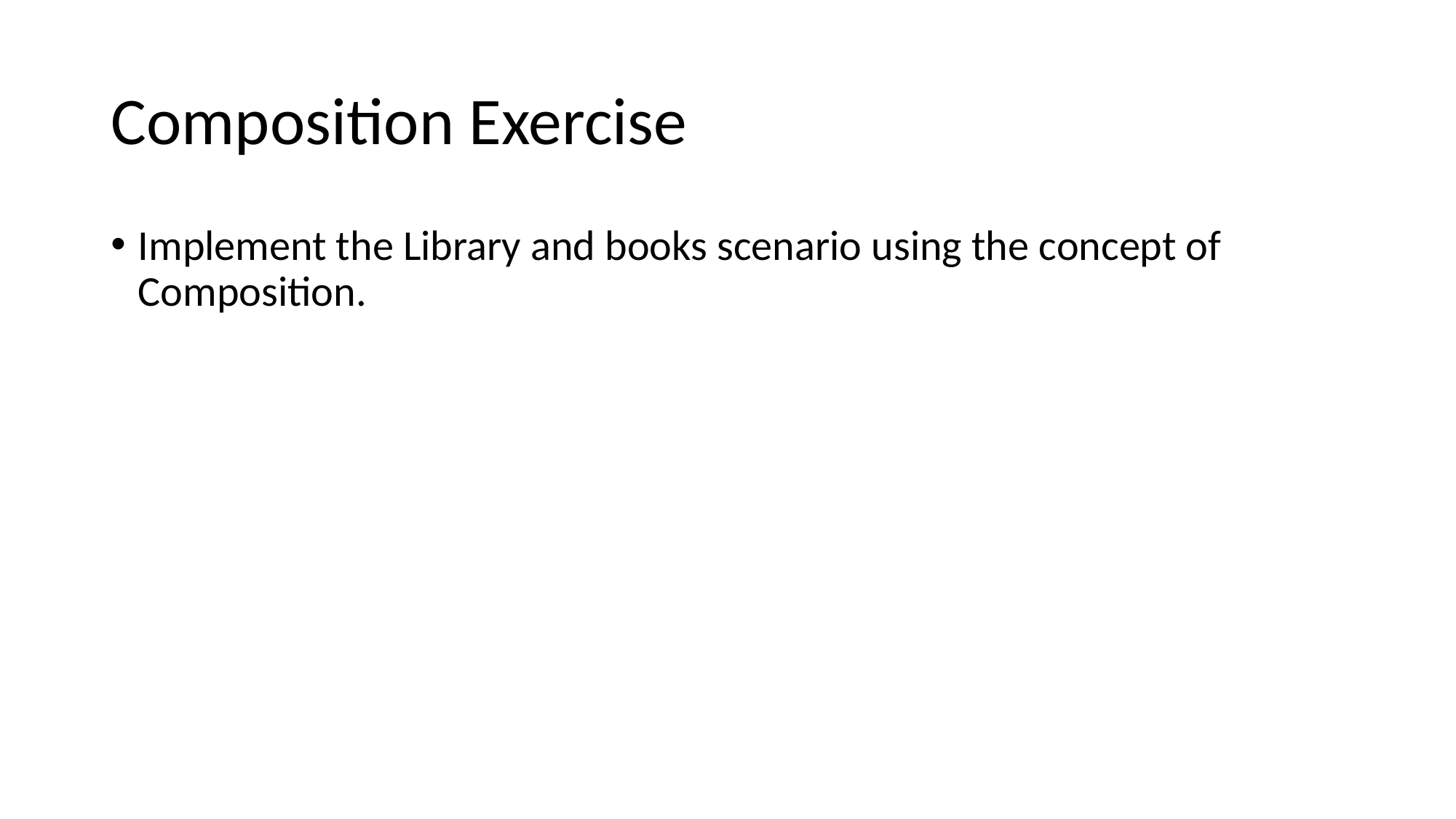

# Composition Exercise
Implement the Library and books scenario using the concept of Composition.